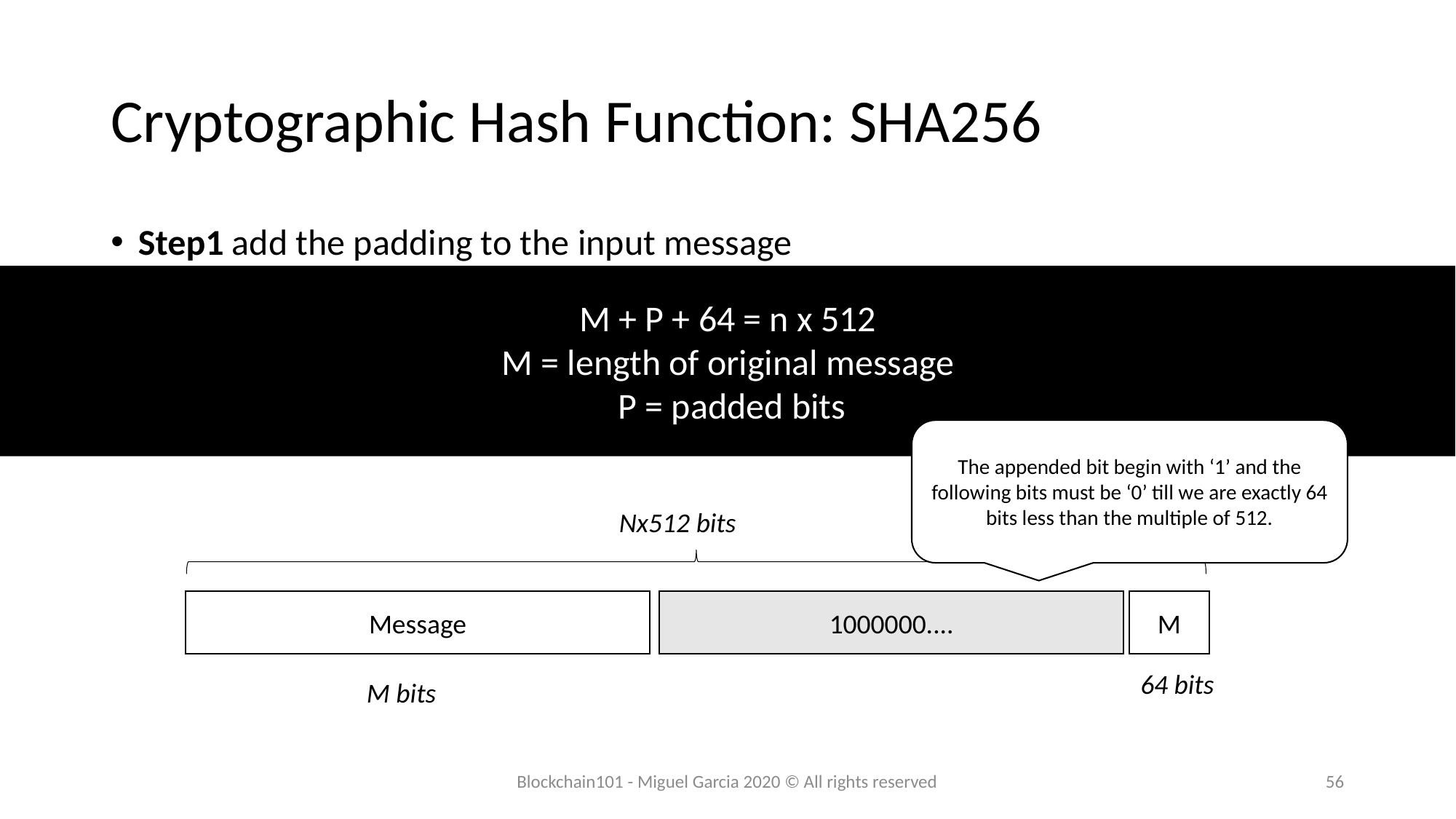

# Cryptographic Hash Function: SHA256

Step1 add the padding to the input message
M + P + 64 = n x 512
M = length of original message
 P = padded bits
The appended bit begin with ‘1’ and the following bits must be ‘0’ till we are exactly 64 bits less than the multiple of 512.
Nx512 bits
M
1000000....
Message
64 bits
M bits
Blockchain101 - Miguel Garcia 2020 © All rights reserved
56